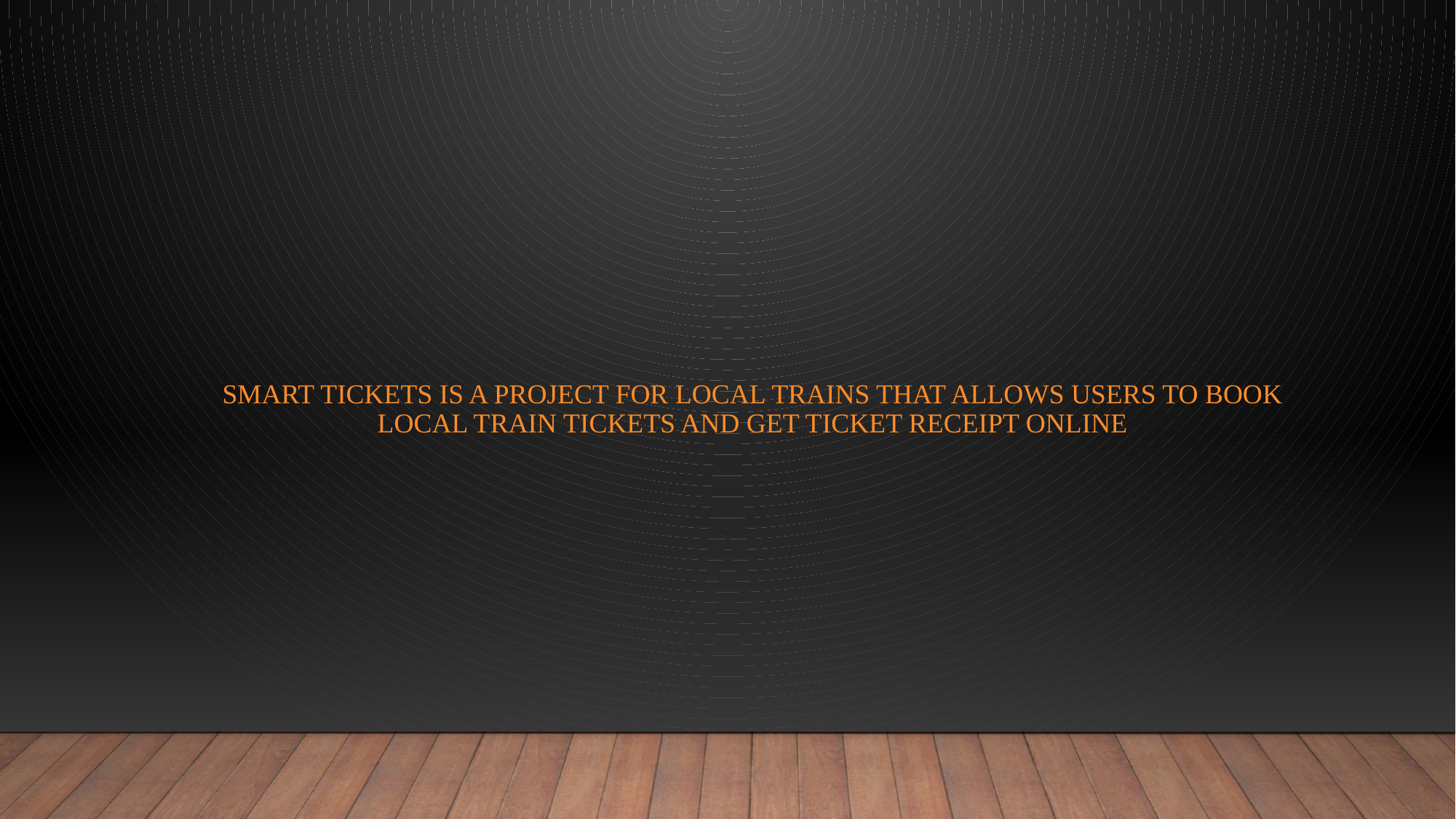

# Smart tickets is a project for local trains that allows users to book local train tickets and get ticket receipt online